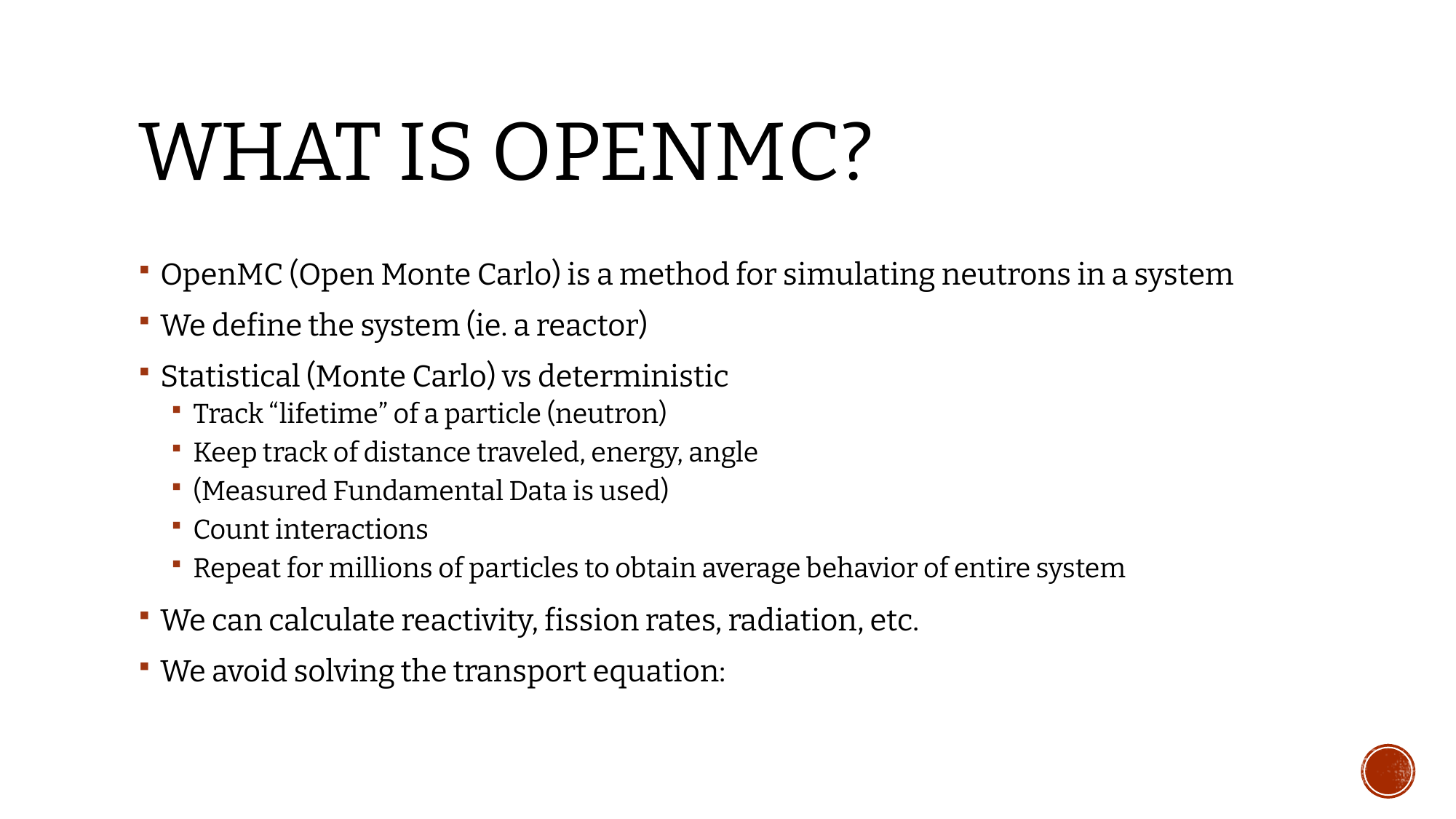

# What is openmc?
OpenMC (Open Monte Carlo) is a method for simulating neutrons in a system
We define the system (ie. a reactor)
Statistical (Monte Carlo) vs deterministic
Track “lifetime” of a particle (neutron)
Keep track of distance traveled, energy, angle
(Measured Fundamental Data is used)
Count interactions
Repeat for millions of particles to obtain average behavior of entire system
We can calculate reactivity, fission rates, radiation, etc.
We avoid solving the transport equation: